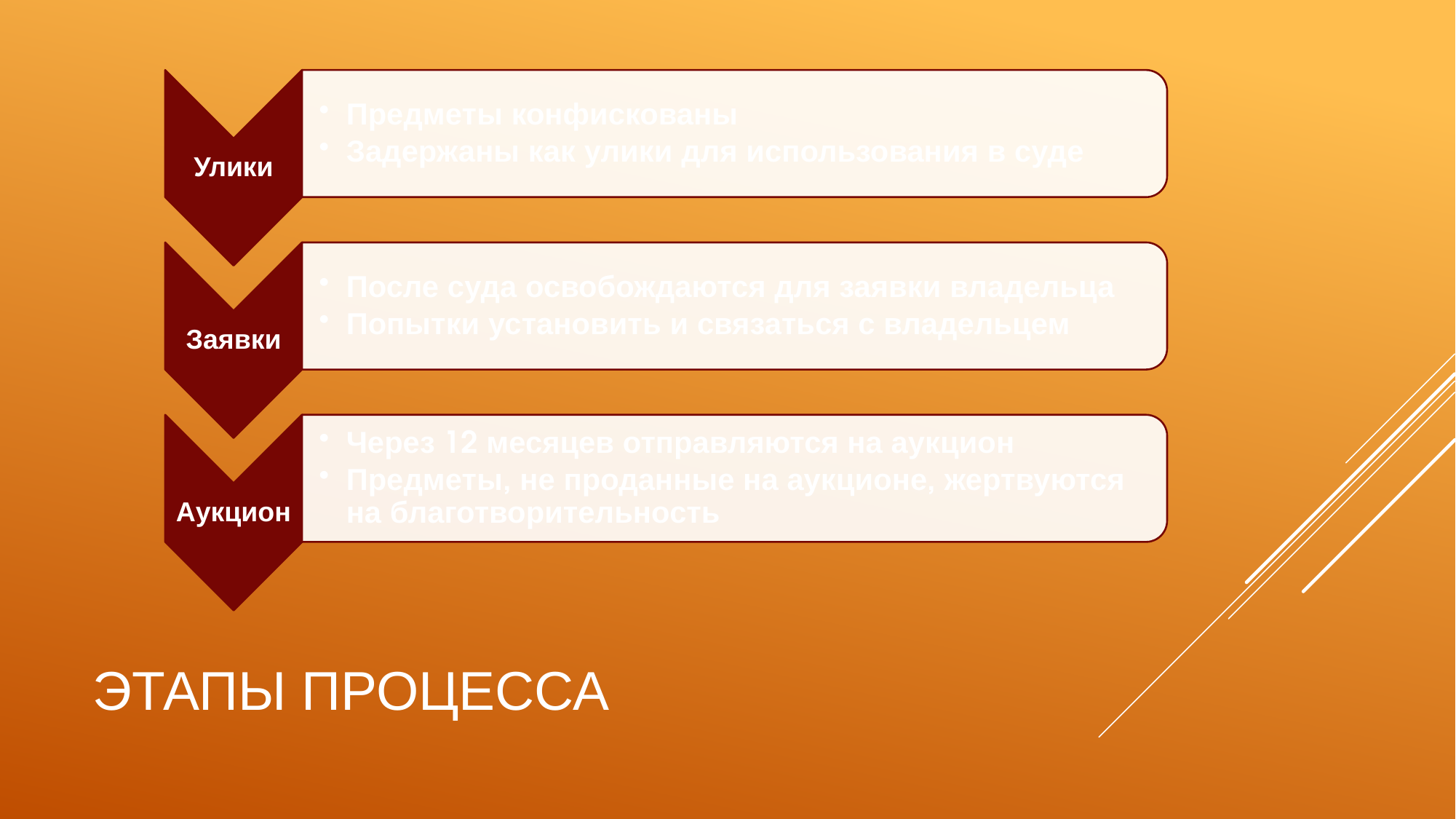

Улики
Предметы конфискованы
Задержаны как улики для использования в суде
Заявки
После суда освобождаются для заявки владельца
Попытки установить и связаться с владельцем
Аукцион
Через 12 месяцев отправляются на аукцион
Предметы, не проданные на аукционе, жертвуются на благотворительность
Этапы процесса